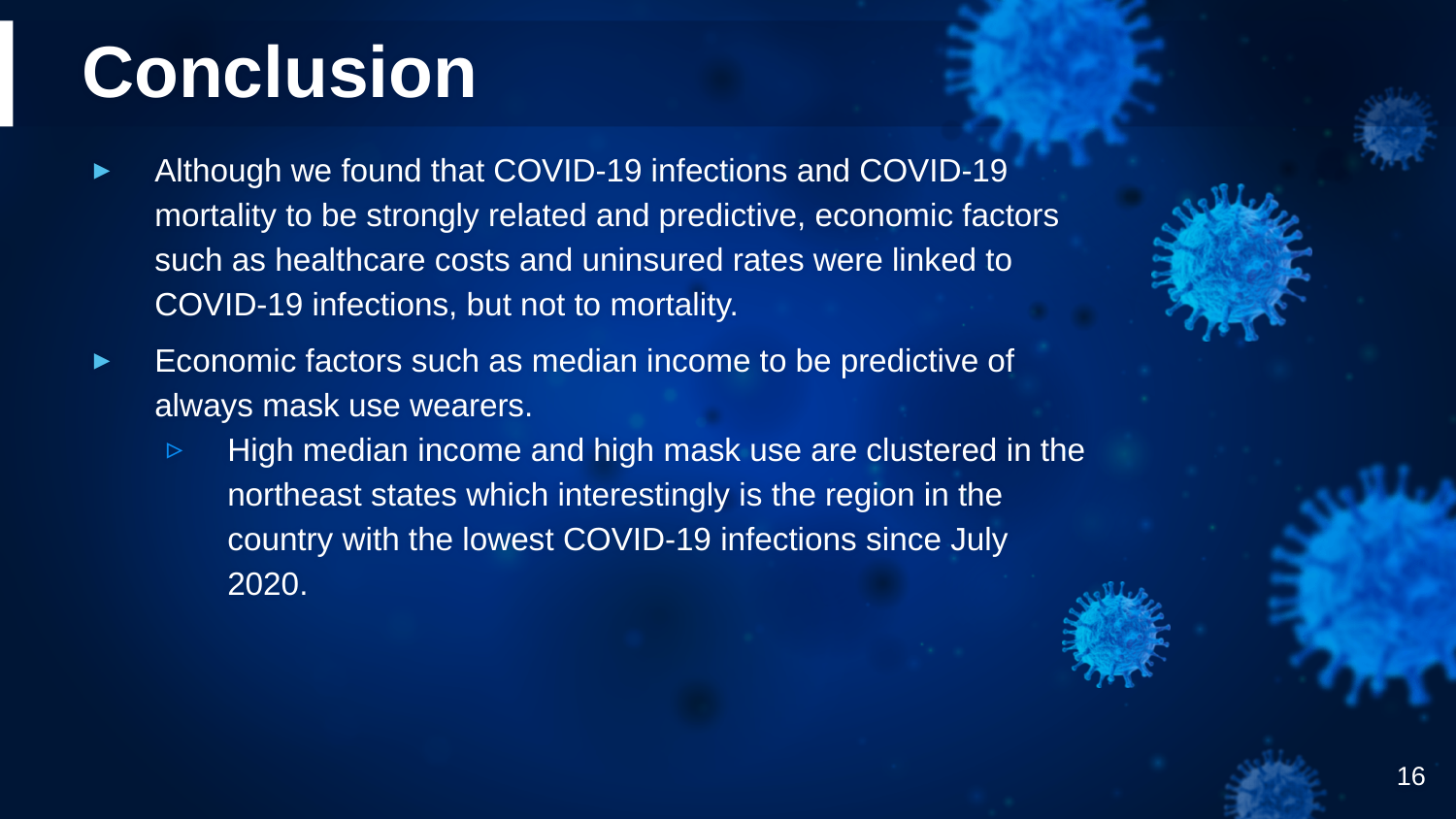

# Conclusion
Although we found that COVID-19 infections and COVID-19 mortality to be strongly related and predictive, economic factors such as healthcare costs and uninsured rates were linked to COVID-19 infections, but not to mortality.
Economic factors such as median income to be predictive of always mask use wearers.
High median income and high mask use are clustered in the northeast states which interestingly is the region in the country with the lowest COVID-19 infections since July 2020.

16